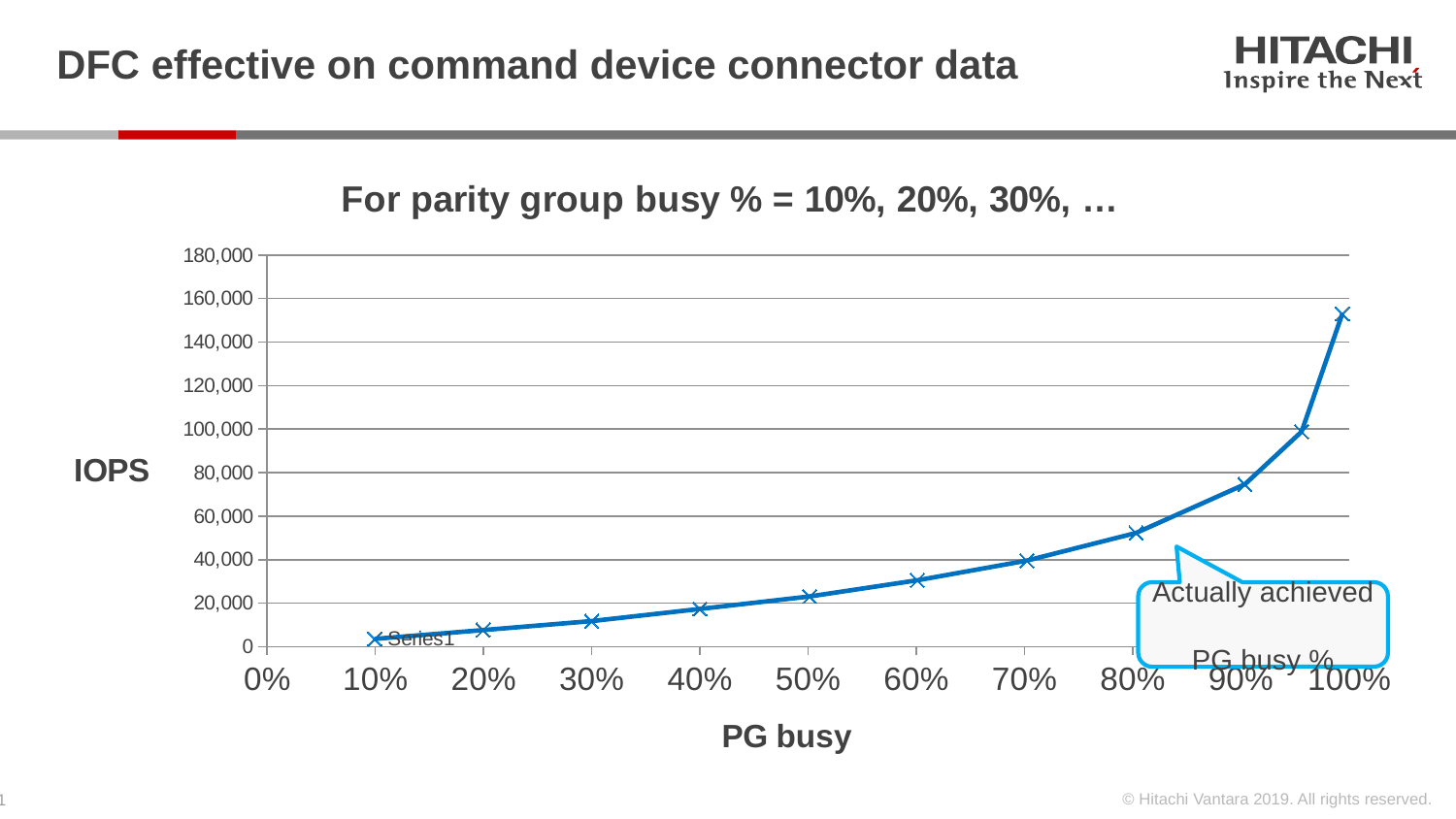

# DFC effective on command device connector data

### Chart: For parity group busy % = 10%, 20%, 30%, …

| Category |  |
|---|---|
Actually achieved
PG busy %